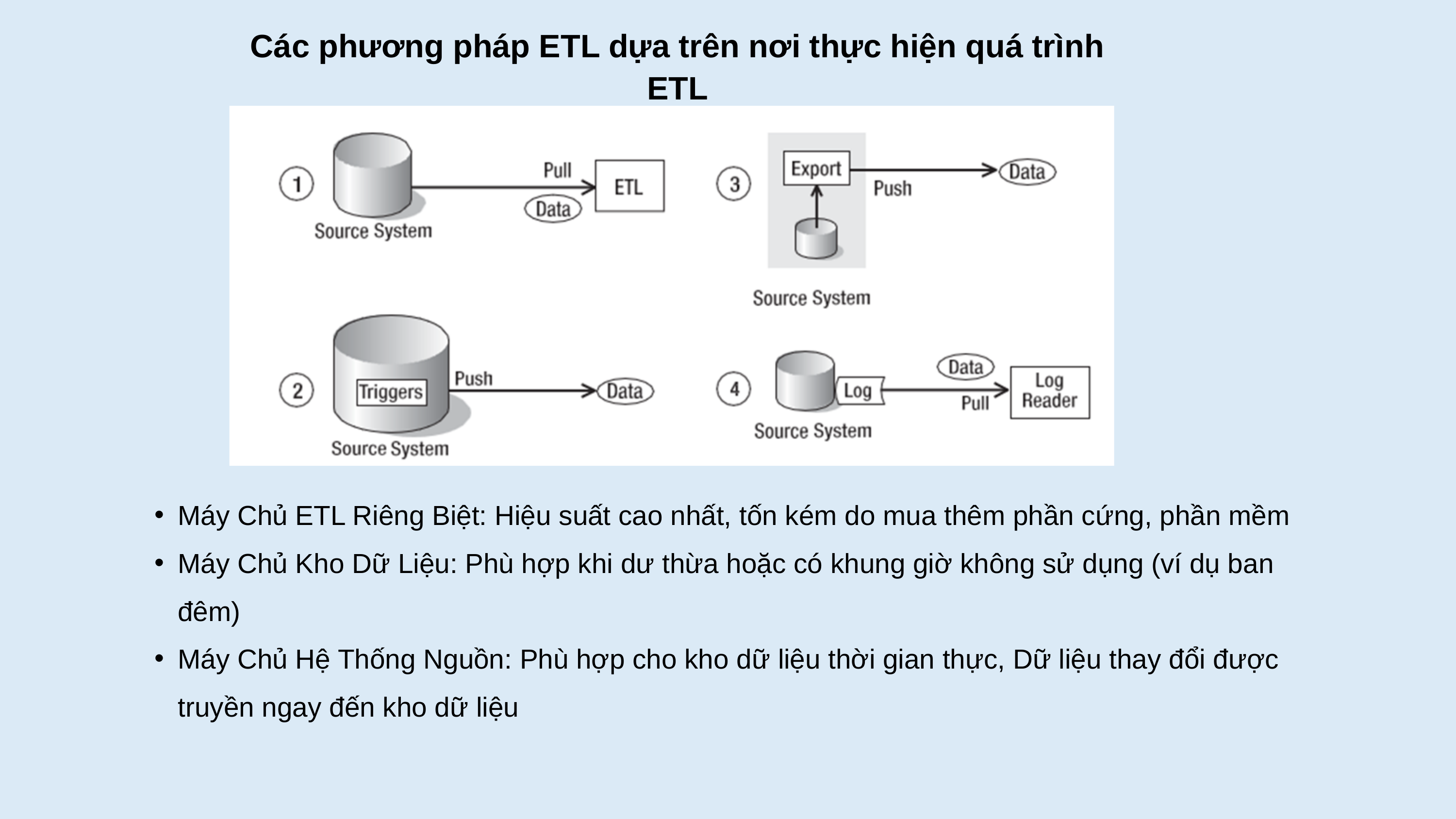

Các phương pháp ETL dựa trên nơi thực hiện quá trình ETL

Máy Chủ ETL Riêng Biệt: Hiệu suất cao nhất, tốn kém do mua thêm phần cứng, phần mềm
Máy Chủ Kho Dữ Liệu: Phù hợp khi dư thừa hoặc có khung giờ không sử dụng (ví dụ ban đêm)
Máy Chủ Hệ Thống Nguồn: Phù hợp cho kho dữ liệu thời gian thực, Dữ liệu thay đổi được truyền ngay đến kho dữ liệu